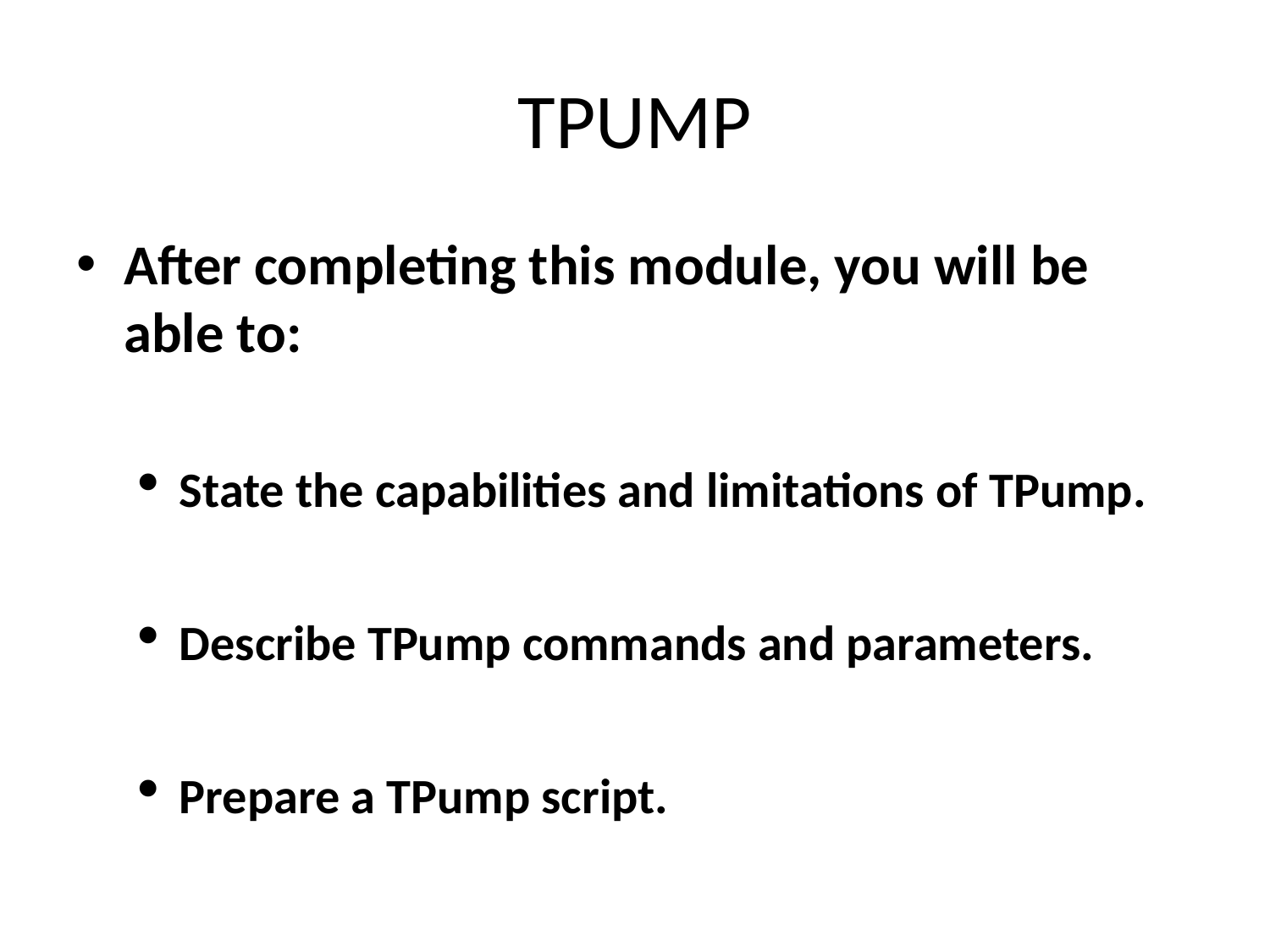

# TPUMP
After completing this module, you will be able to:

State the capabilities and limitations of TPump.

Describe TPump commands and parameters.

Prepare a TPump script.